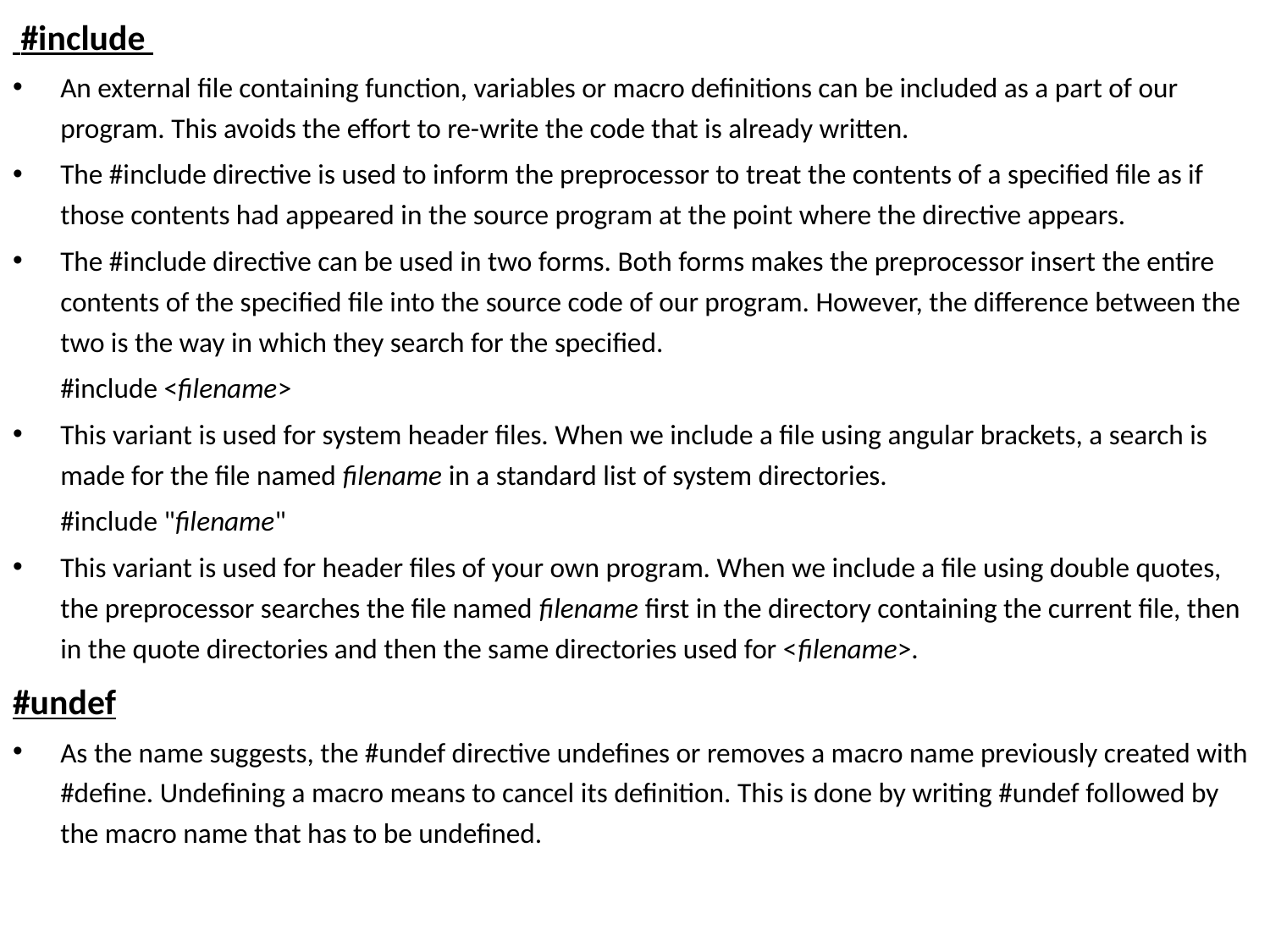

#include
An external file containing function, variables or macro definitions can be included as a part of our program. This avoids the effort to re-write the code that is already written.
The #include directive is used to inform the preprocessor to treat the contents of a specified file as if those contents had appeared in the source program at the point where the directive appears.
The #include directive can be used in two forms. Both forms makes the preprocessor insert the entire contents of the specified file into the source code of our program. However, the difference between the two is the way in which they search for the specified.
	#include <filename>
This variant is used for system header files. When we include a file using angular brackets, a search is made for the file named filename in a standard list of system directories.
	#include "filename"
This variant is used for header files of your own program. When we include a file using double quotes, the preprocessor searches the file named filename first in the directory containing the current file, then in the quote directories and then the same directories used for <filename>.
#undef
As the name suggests, the #undef directive undefines or removes a macro name previously created with #define. Undefining a macro means to cancel its definition. This is done by writing #undef followed by the macro name that has to be undefined.